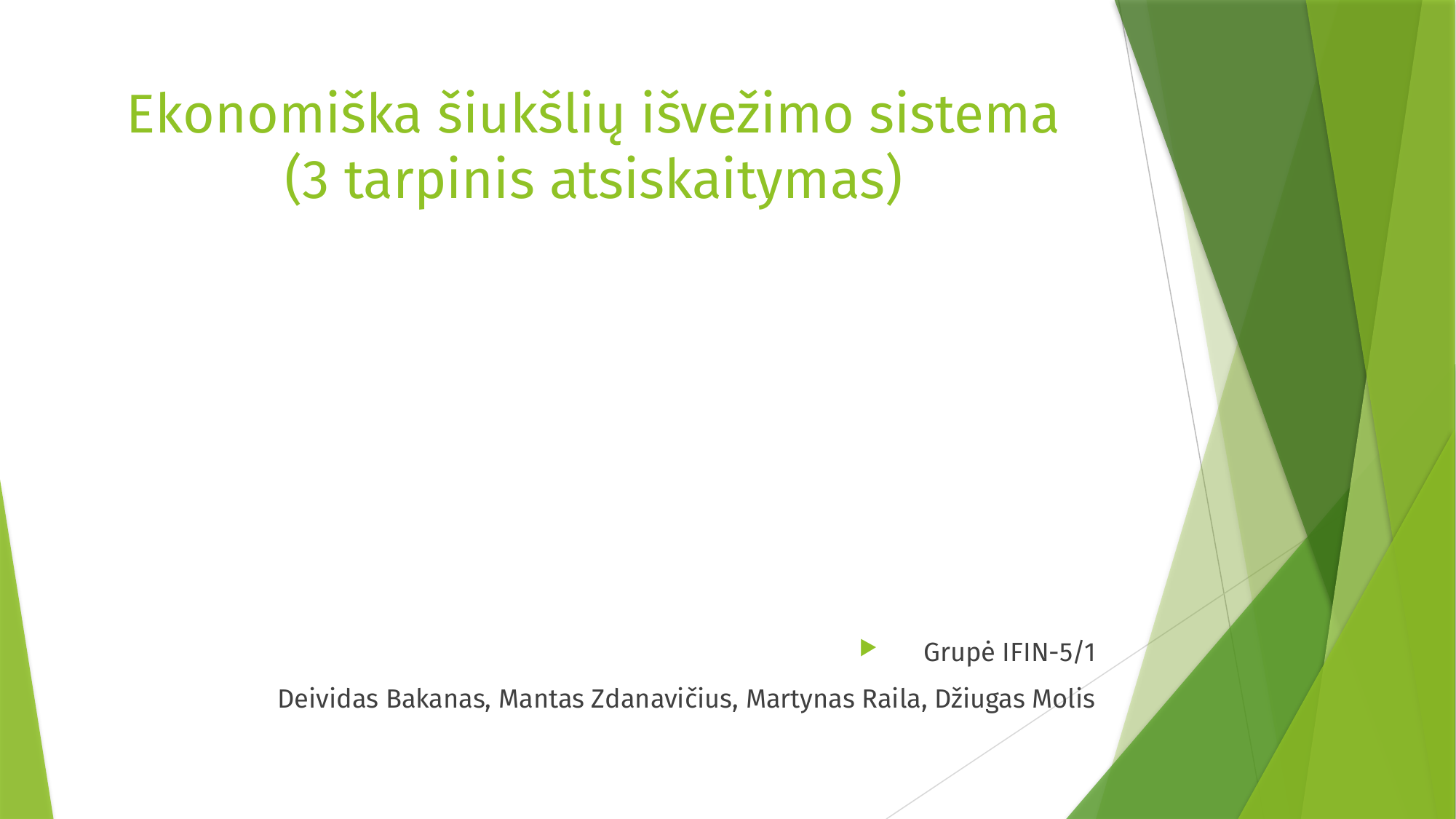

# Ekonomiška šiukšlių išvežimo sistema (3 tarpinis atsiskaitymas)

Grupė IFIN-5/1
Deividas Bakanas, Mantas Zdanavičius, Martynas Raila, Džiugas Molis